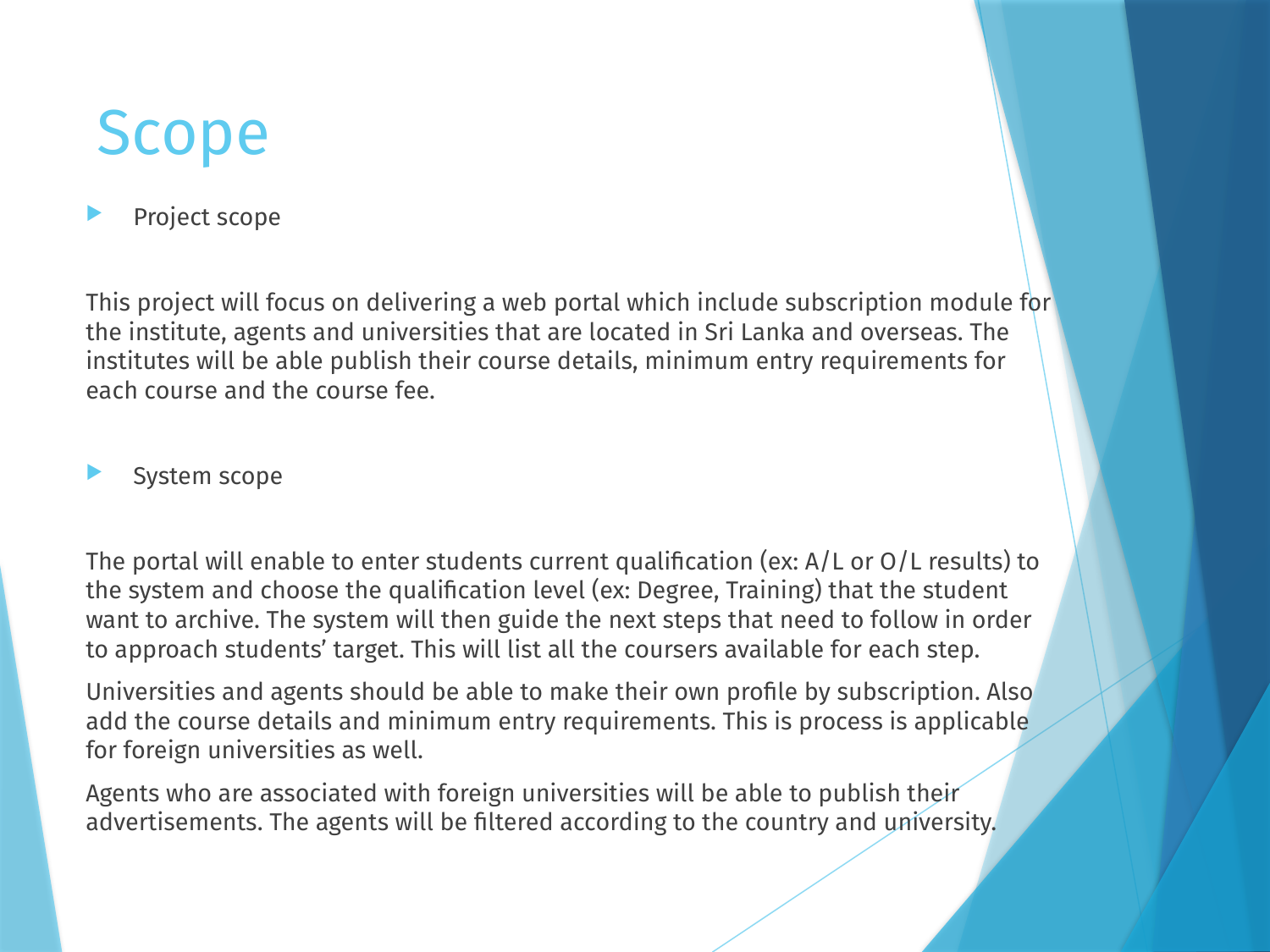

# Scope
Project scope

This project will focus on delivering a web portal which include subscription module for the institute, agents and universities that are located in Sri Lanka and overseas. The institutes will be able publish their course details, minimum entry requirements for each course and the course fee.

System scope

The portal will enable to enter students current qualification (ex: A/L or O/L results) to the system and choose the qualification level (ex: Degree, Training) that the student want to archive. The system will then guide the next steps that need to follow in order to approach students’ target. This will list all the coursers available for each step.
Universities and agents should be able to make their own profile by subscription. Also add the course details and minimum entry requirements. This is process is applicable for foreign universities as well.
Agents who are associated with foreign universities will be able to publish their advertisements. The agents will be filtered according to the country and university.